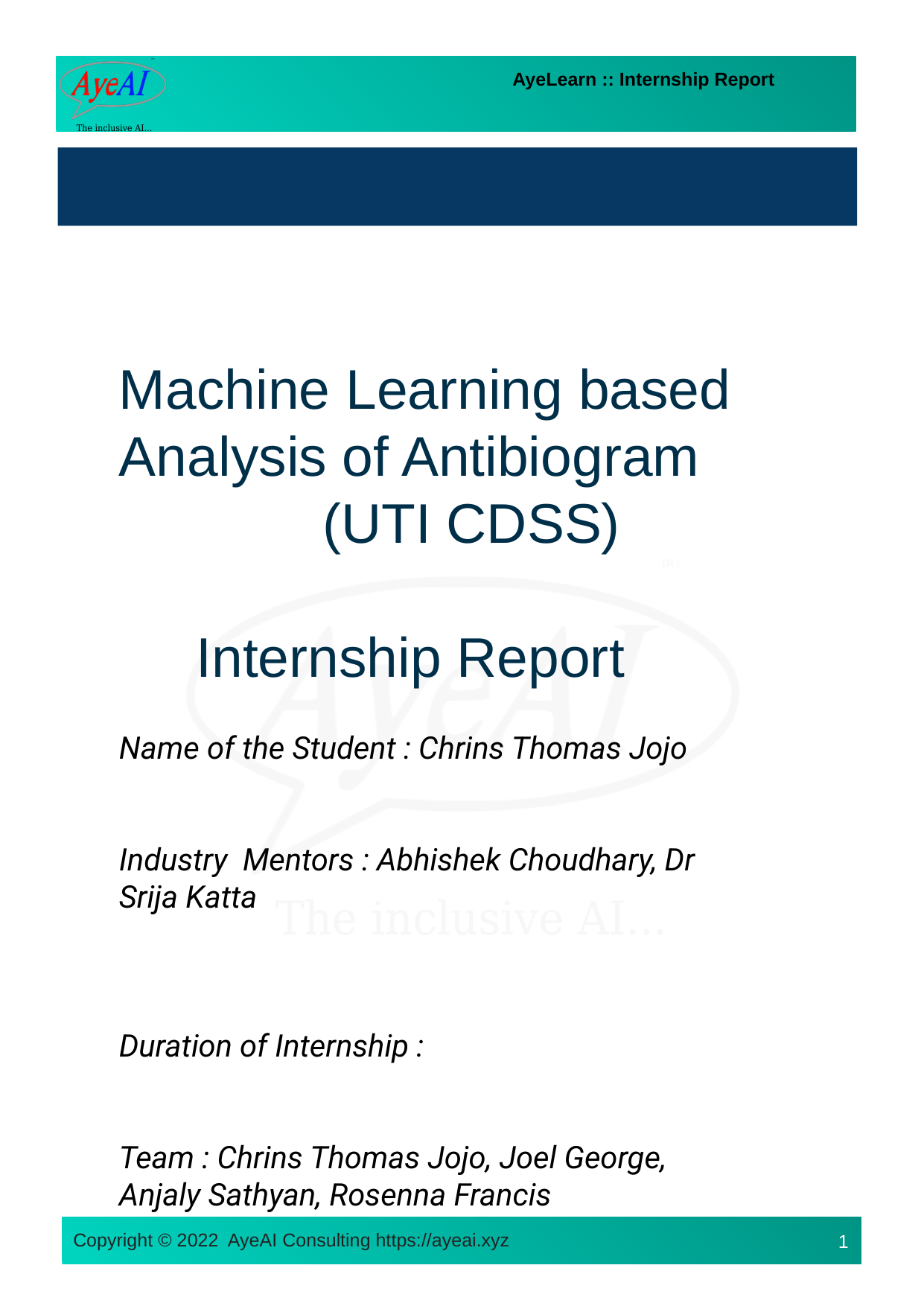

#

Machine Learning based Analysis of Antibiogram
  (UTI CDSS)

     Internship Report
Name of the Student : Chrins Thomas Jojo

Industry  Mentors : Abhishek Choudhary, Dr Srija Katta

Duration of Internship :

Team : Chrins Thomas Jojo, Joel George, Anjaly Sathyan, Rosenna Francis
1